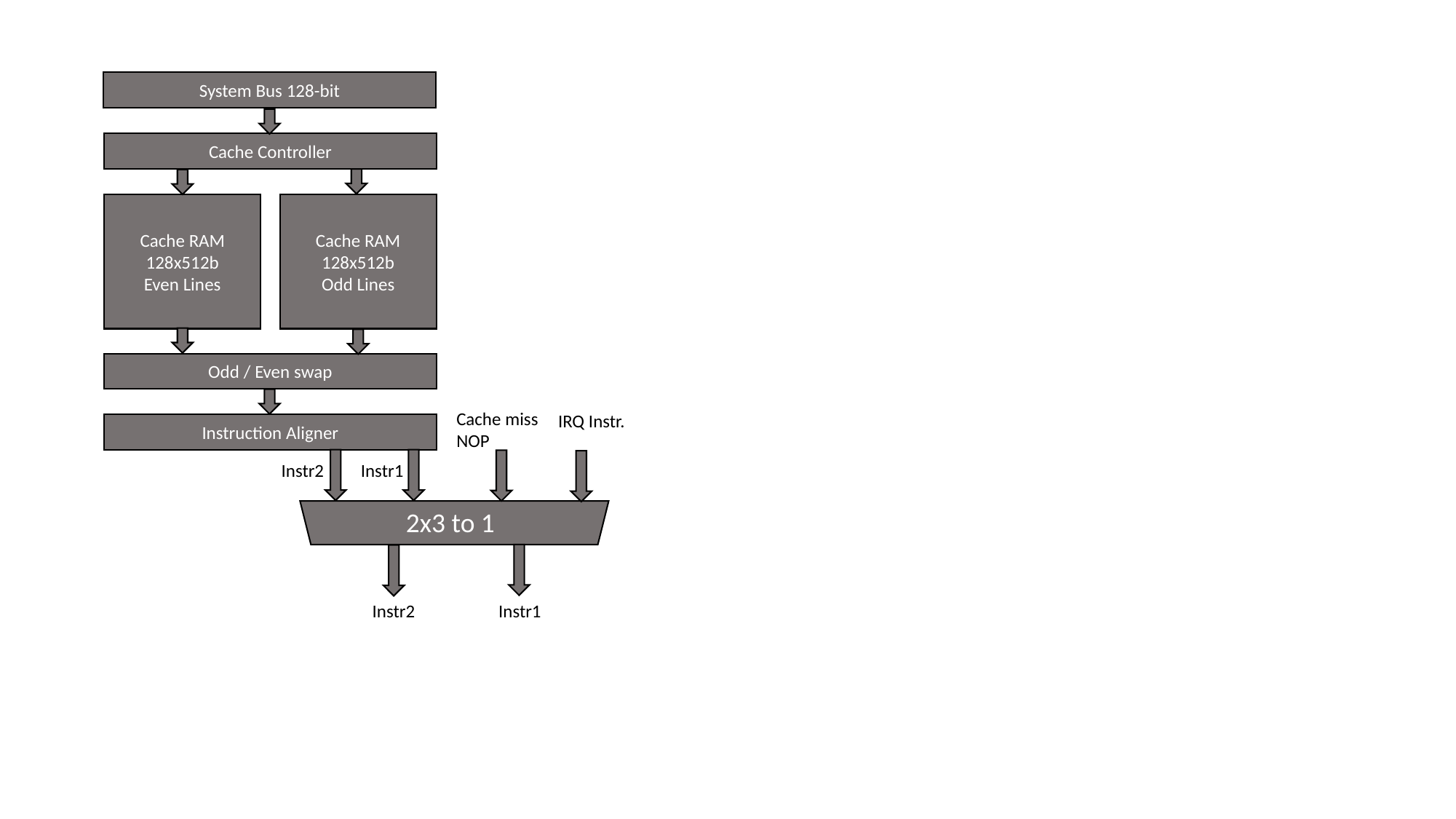

System Bus 128-bit

Cache Controller

Cache RAM 128x512b
Even Lines
Cache RAM 128x512b
Odd Lines

Odd / Even swap

Cache miss
NOP
IRQ Instr.
Instruction Aligner

Instr2
Instr1
2x3 to 1

Instr2
Instr1